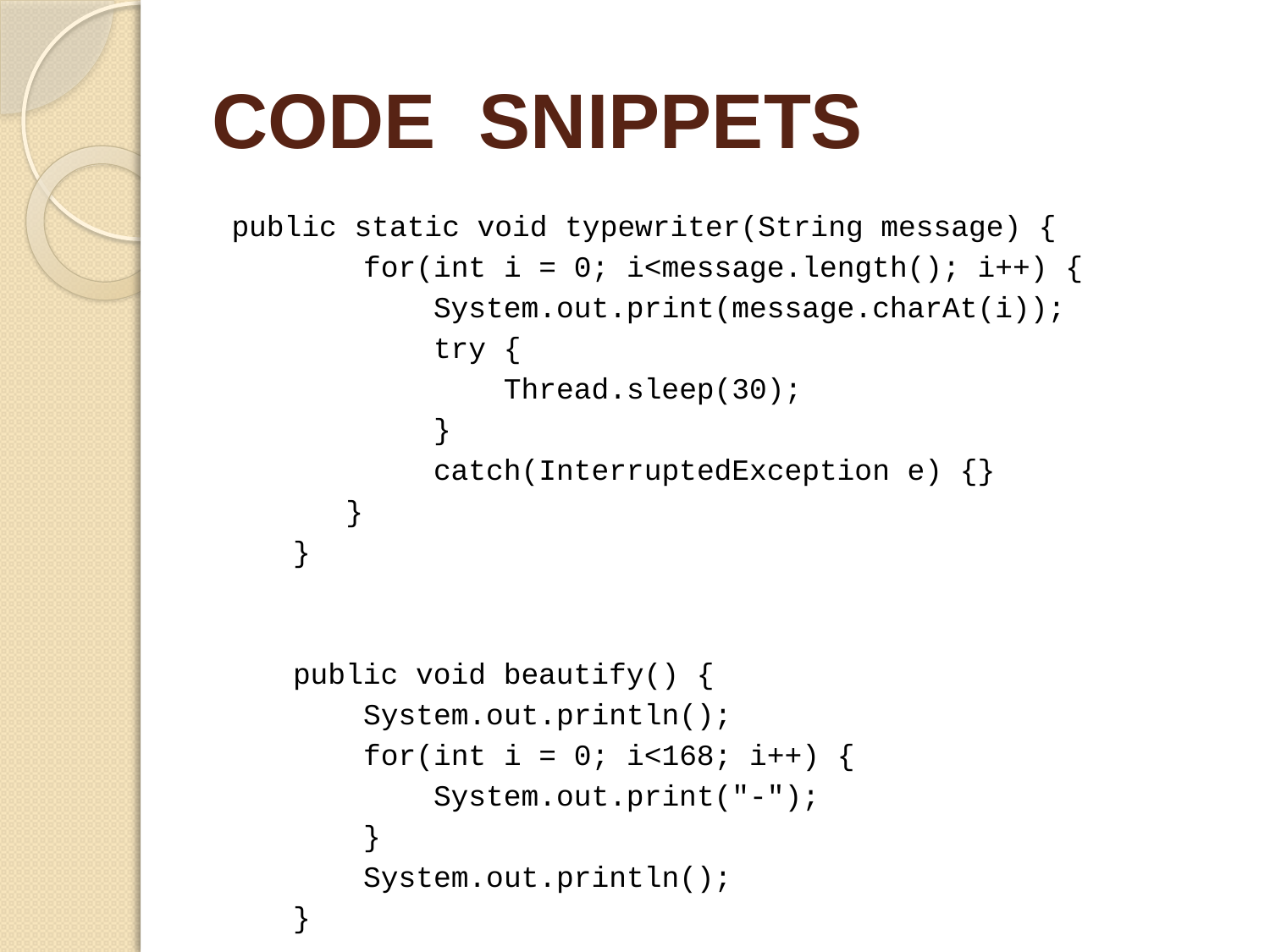

# CODE  SNIPPETS
 public static void typewriter(String message) {
        for(int i = 0; i<message.length(); i++) {
            System.out.print(message.charAt(i));
            try {
                Thread.sleep(30);
            }
            catch(InterruptedException e) {}
       }
    }

    public void beautify() {
        System.out.println();
        for(int i = 0; i<168; i++) {
            System.out.print("-");
        }
        System.out.println();
    }